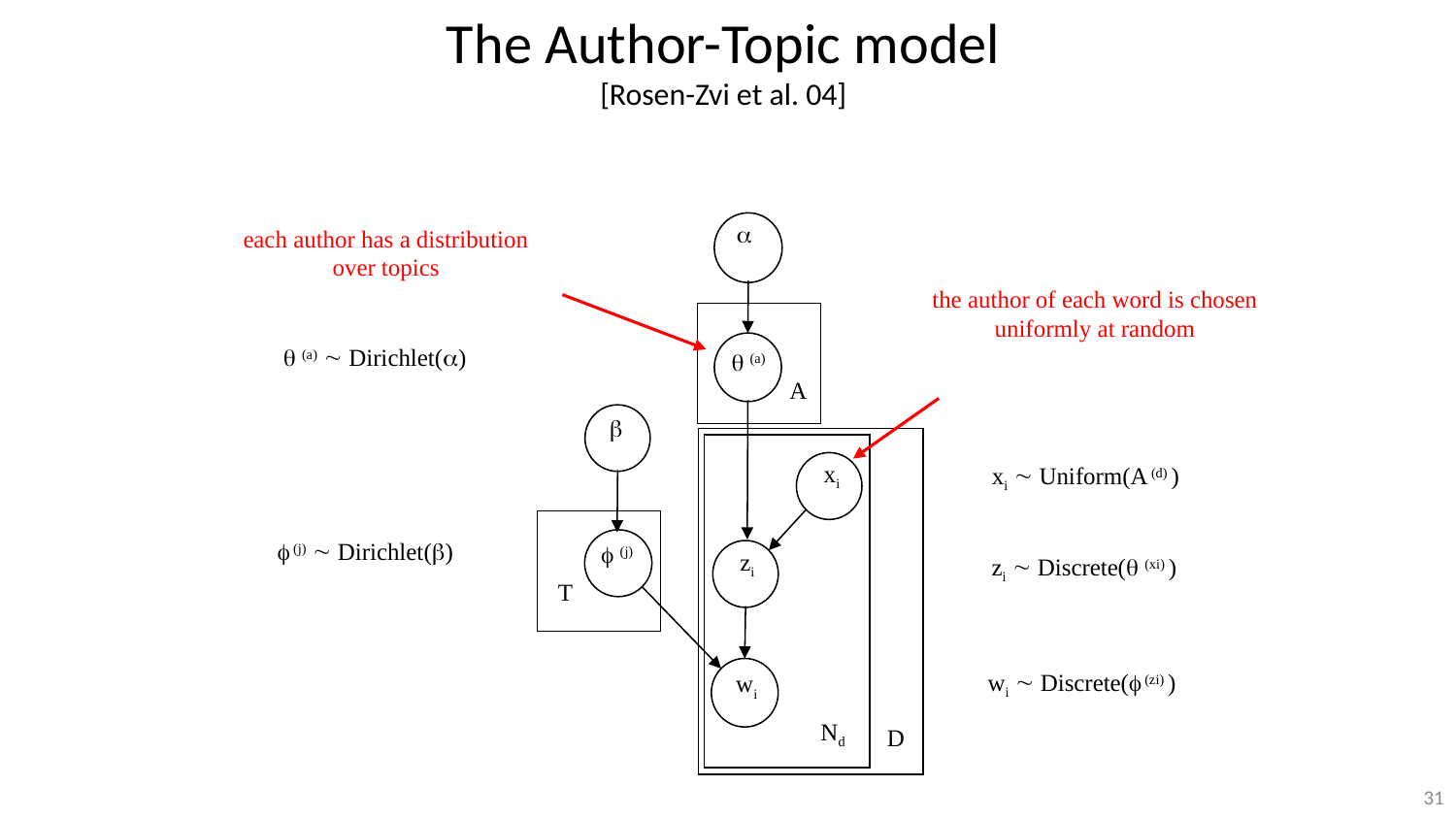

# The Author-Topic model [Rosen-Zvi et al. 04]
α

each author has a distribution over topics

the author of each word is chosen uniformly at random

θ (a) ∼ Dirichlet(α)
θ (a)
A

β

xi

xi ∼ Uniform(A (d) )

φ (j) ∼ Dirichlet(β)

φ (j)
zi

zi ∼ Discrete(θ (xi) )
T

wi ∼ Discrete(φ (zi) )
wi
Nd
D
31